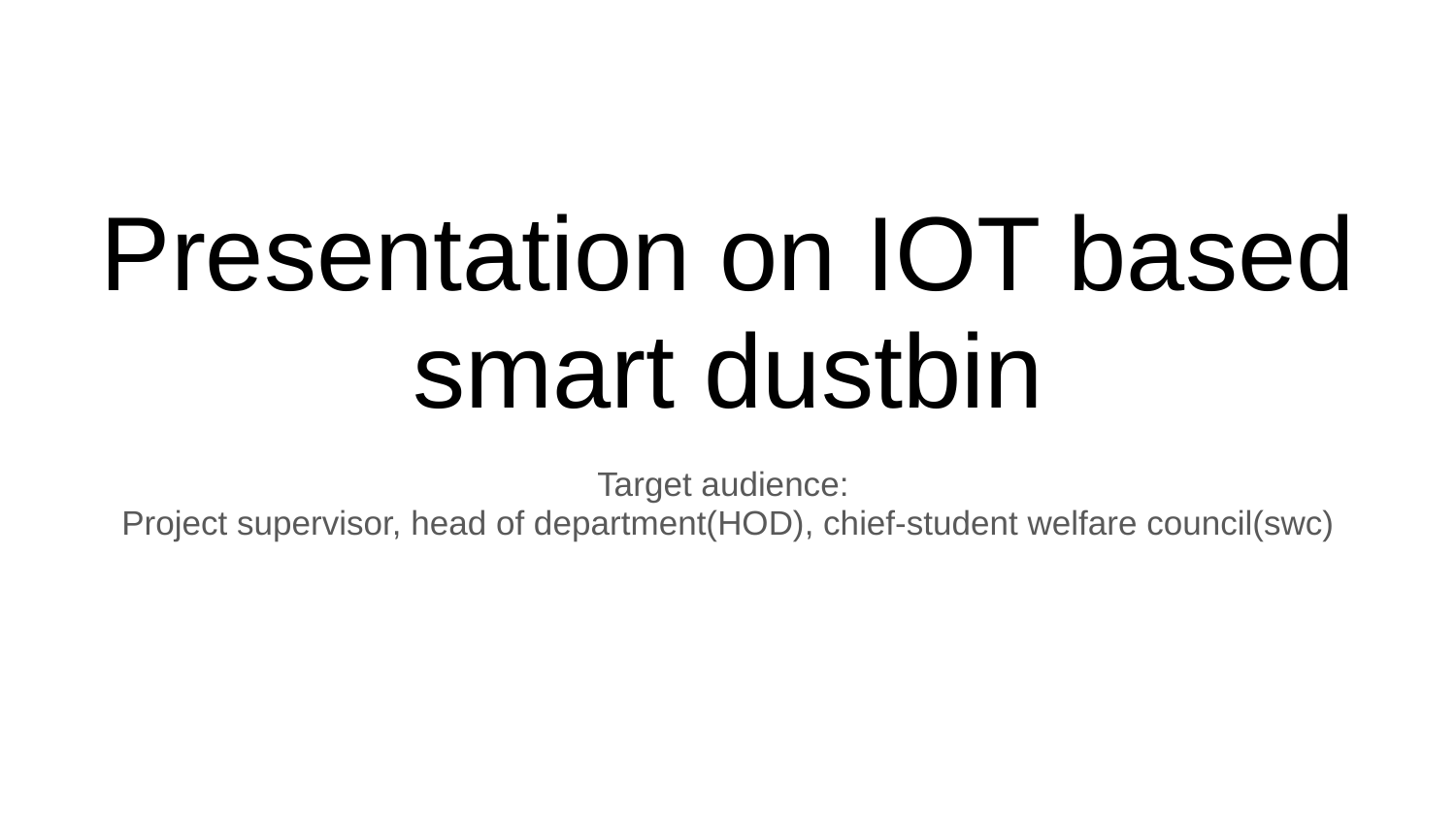

# Presentation on IOT based smart dustbin
Target audience:
Project supervisor, head of department(HOD), chief-student welfare council(swc)